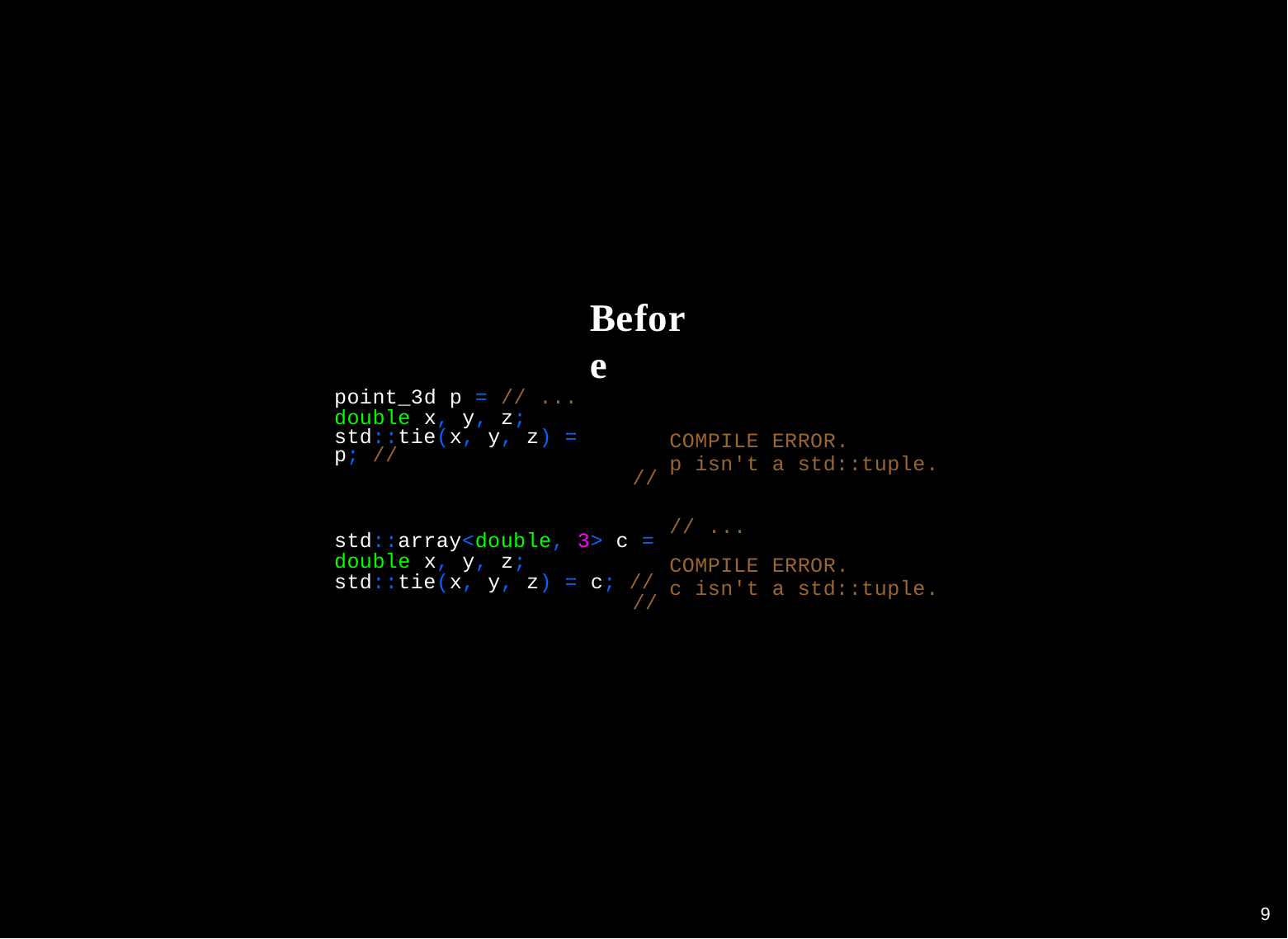

Before
point_3d p = // ... double x, y, z;
std::tie(x, y, z) = p; //
//

std::array<double, 3> c = double x, y, z; std::tie(x, y, z) = c; //
//
COMPILE ERROR.
p isn't a std::tuple.

// ...
COMPILE ERROR.
c isn't a std::tuple.

9